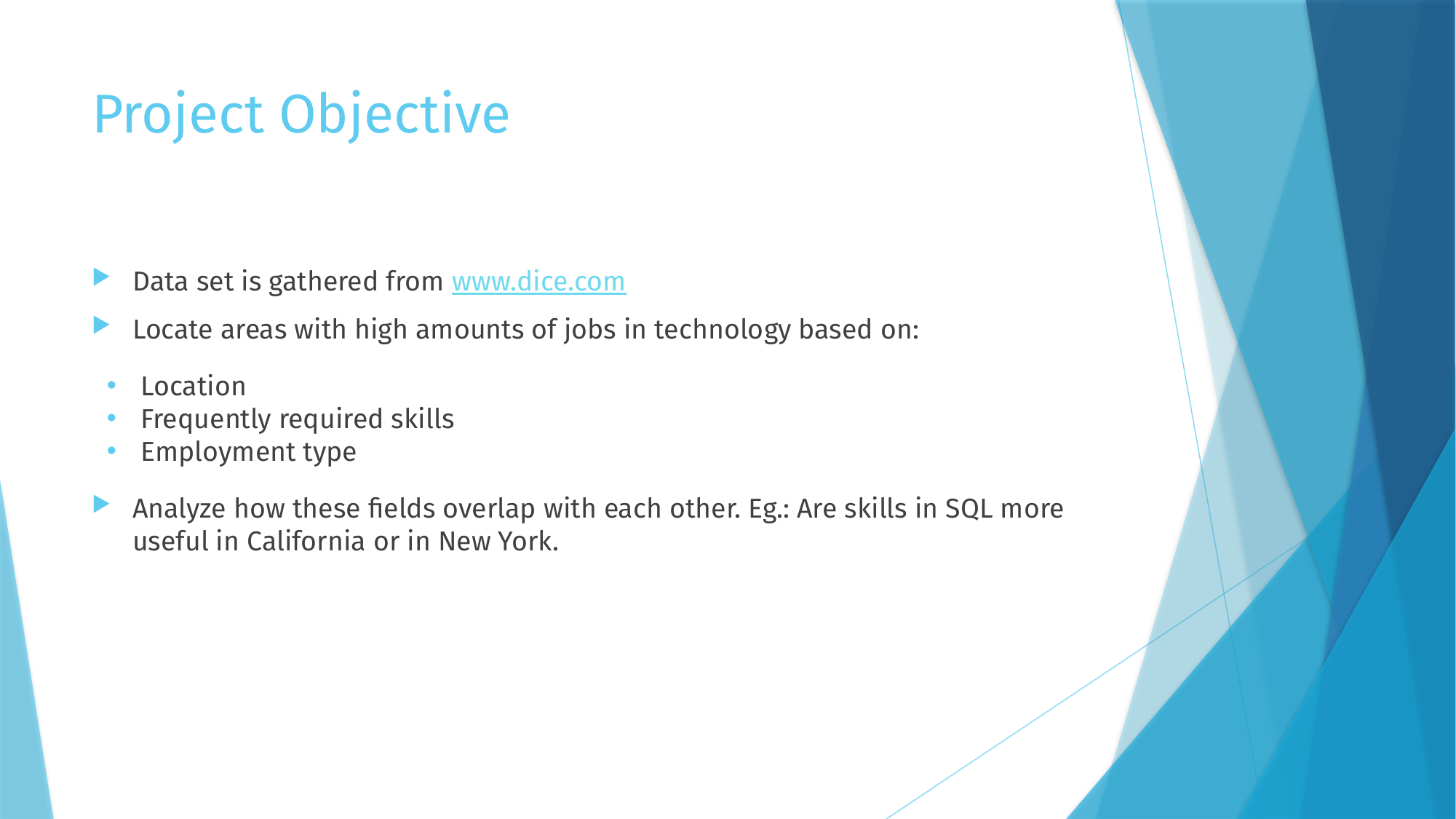

# Project Objective
Data set is gathered from www.dice.com
Locate areas with high amounts of jobs in technology based on:
Location
Frequently required skills
Employment type
Analyze how these fields overlap with each other. Eg.: Are skills in SQL more useful in California or in New York.